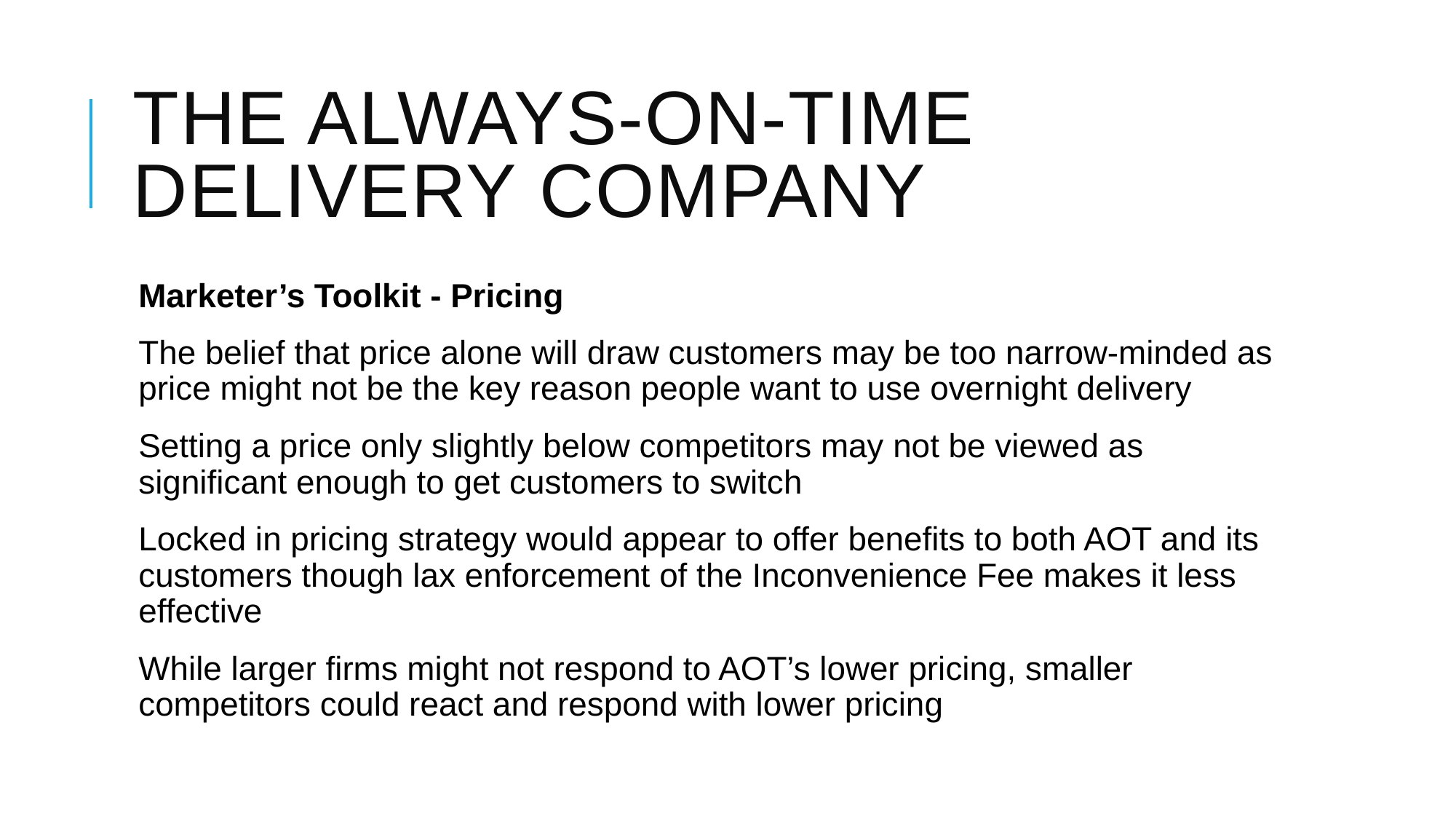

# The always-on-time delivery company
Marketer’s Toolkit - Pricing
The belief that price alone will draw customers may be too narrow-minded as price might not be the key reason people want to use overnight delivery
Setting a price only slightly below competitors may not be viewed as significant enough to get customers to switch
Locked in pricing strategy would appear to offer benefits to both AOT and its customers though lax enforcement of the Inconvenience Fee makes it less effective
While larger firms might not respond to AOT’s lower pricing, smaller competitors could react and respond with lower pricing